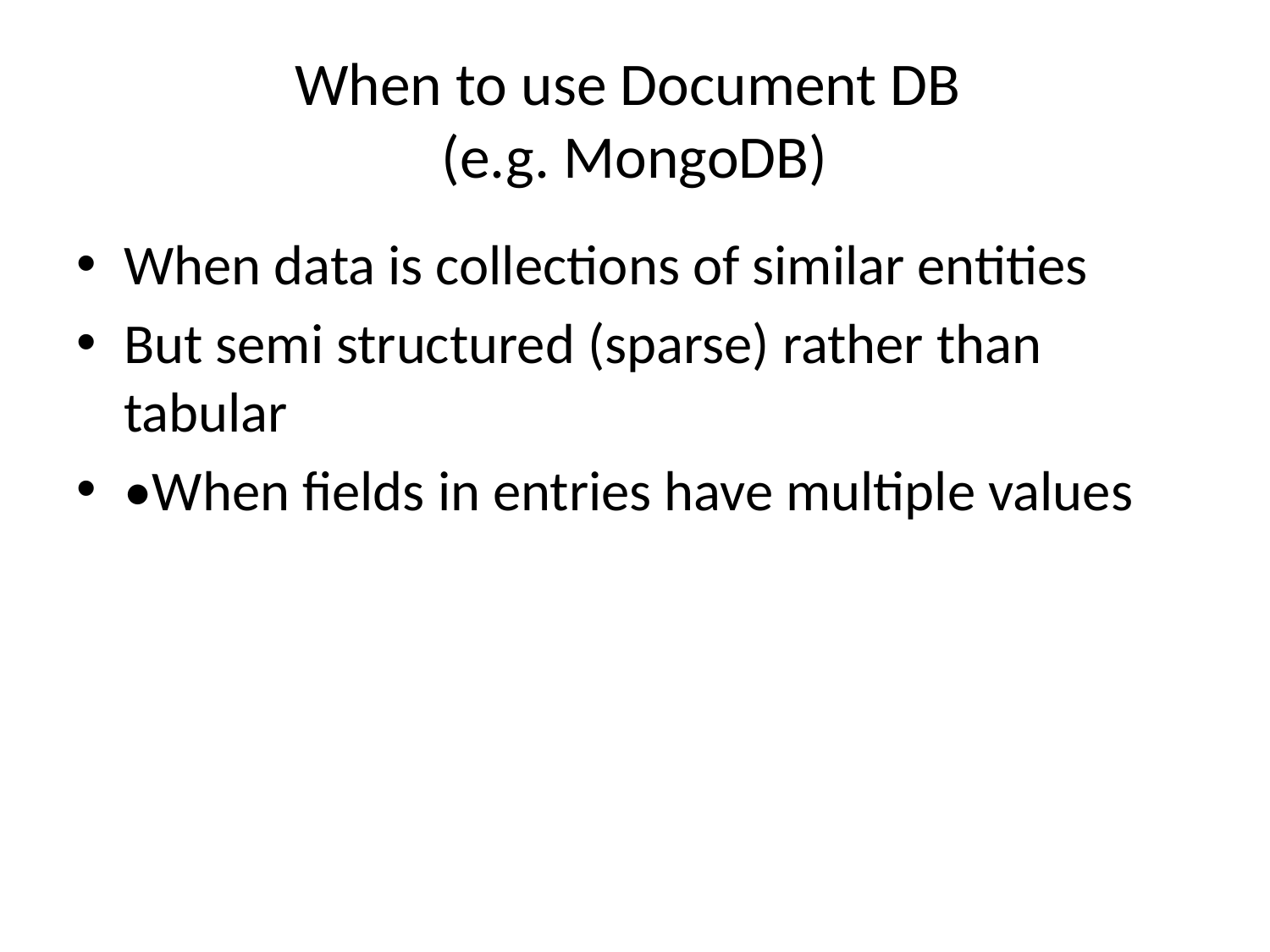

# When to use Document DB (e.g. MongoDB)
When data is collections of similar entities
But semi structured (sparse) rather than tabular
•When fields in entries have multiple values